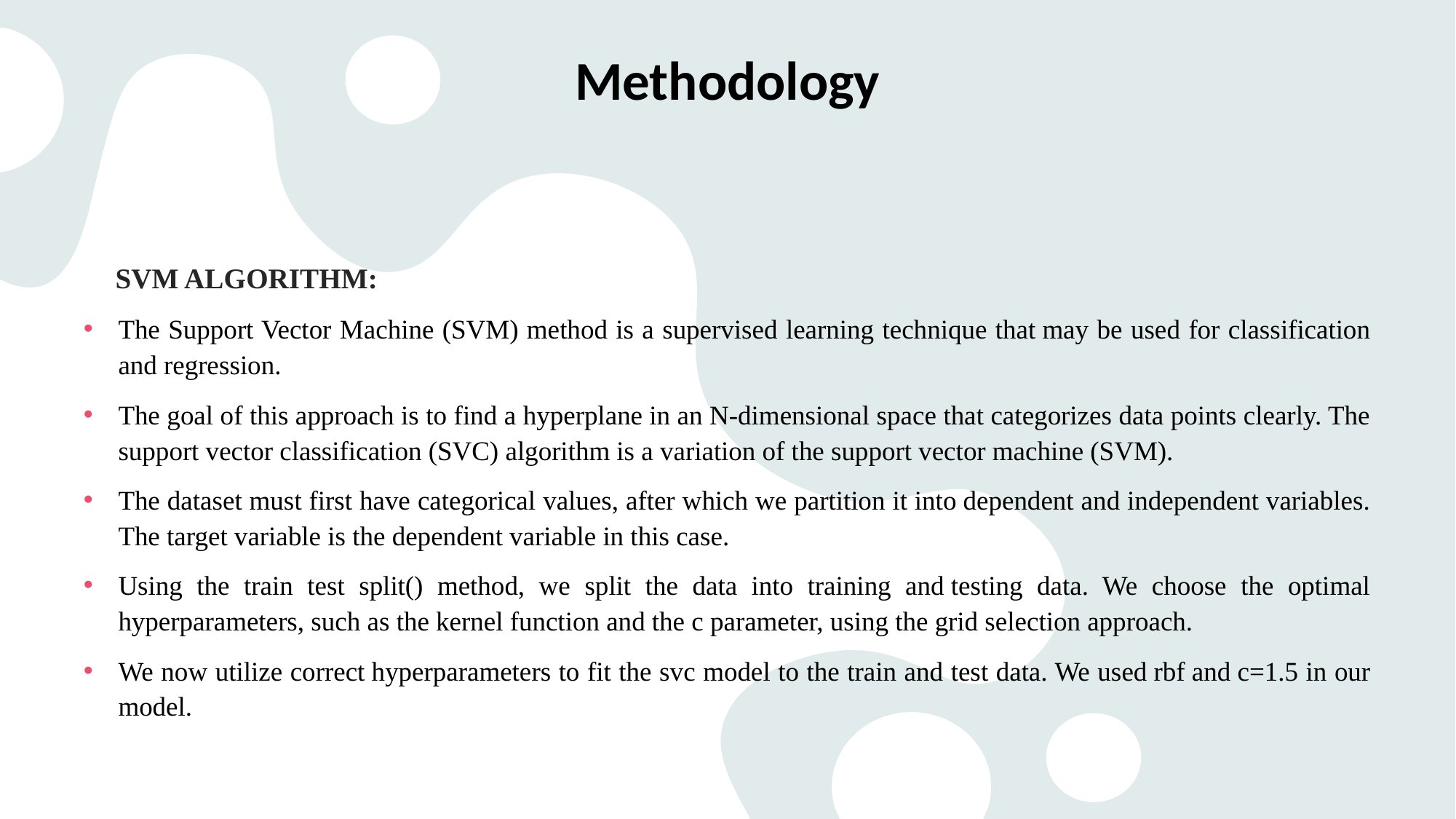

# Methodology

     SVM ALGORITHM:
The Support Vector Machine (SVM) method is a supervised learning technique that may be used for classification and regression.
The goal of this approach is to find a hyperplane in an N-dimensional space that categorizes data points clearly. The support vector classification (SVC) algorithm is a variation of the support vector machine (SVM).
The dataset must first have categorical values, after which we partition it into dependent and independent variables. The target variable is the dependent variable in this case.
Using the train test split() method, we split the data into training and testing data. We choose the optimal hyperparameters, such as the kernel function and the c parameter, using the grid selection approach.
We now utilize correct hyperparameters to fit the svc model to the train and test data. We used rbf and c=1.5 in our model.